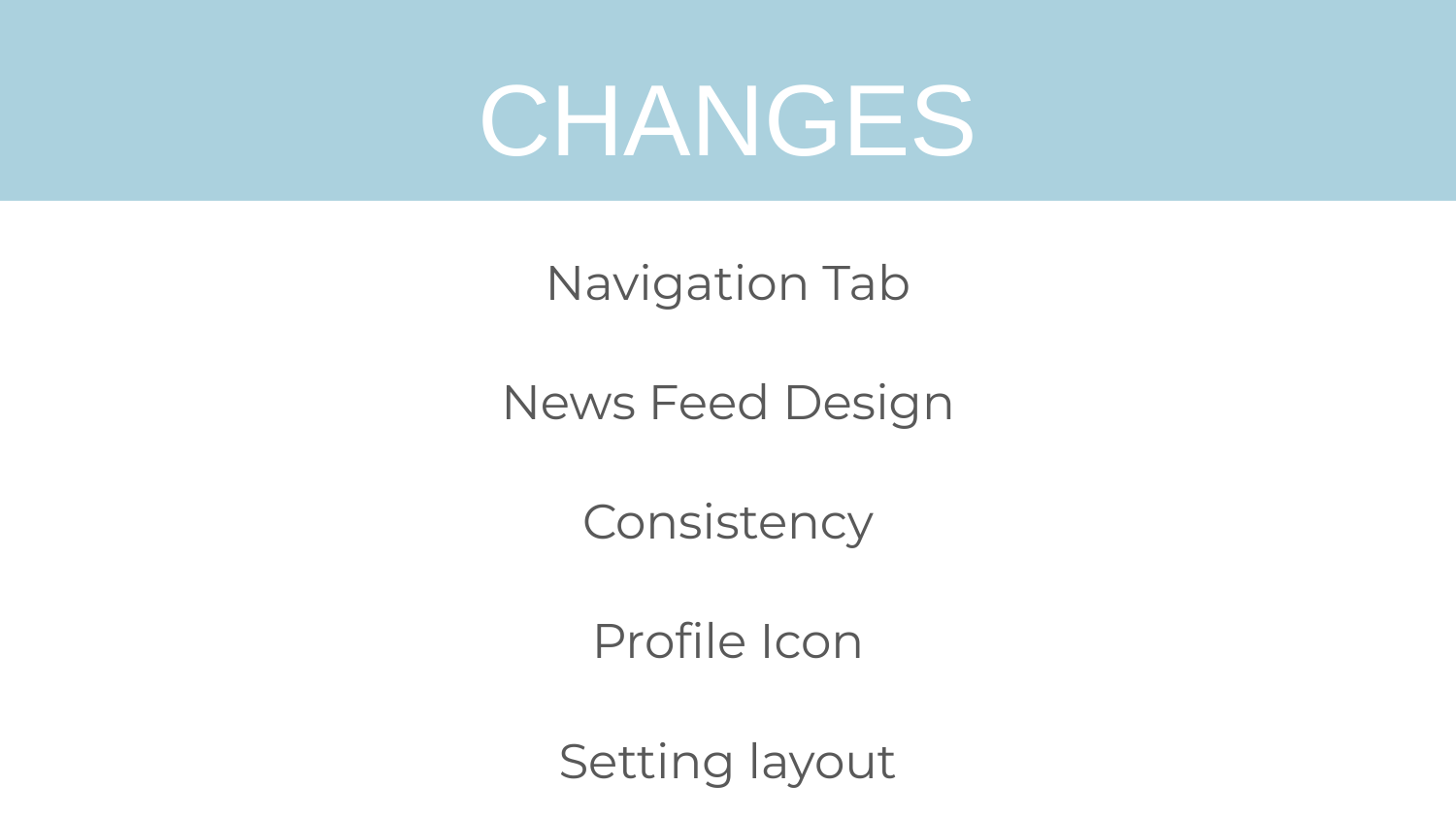

# CHANGES

Navigation Tab
News Feed Design
Consistency
Profile Icon
Setting layout